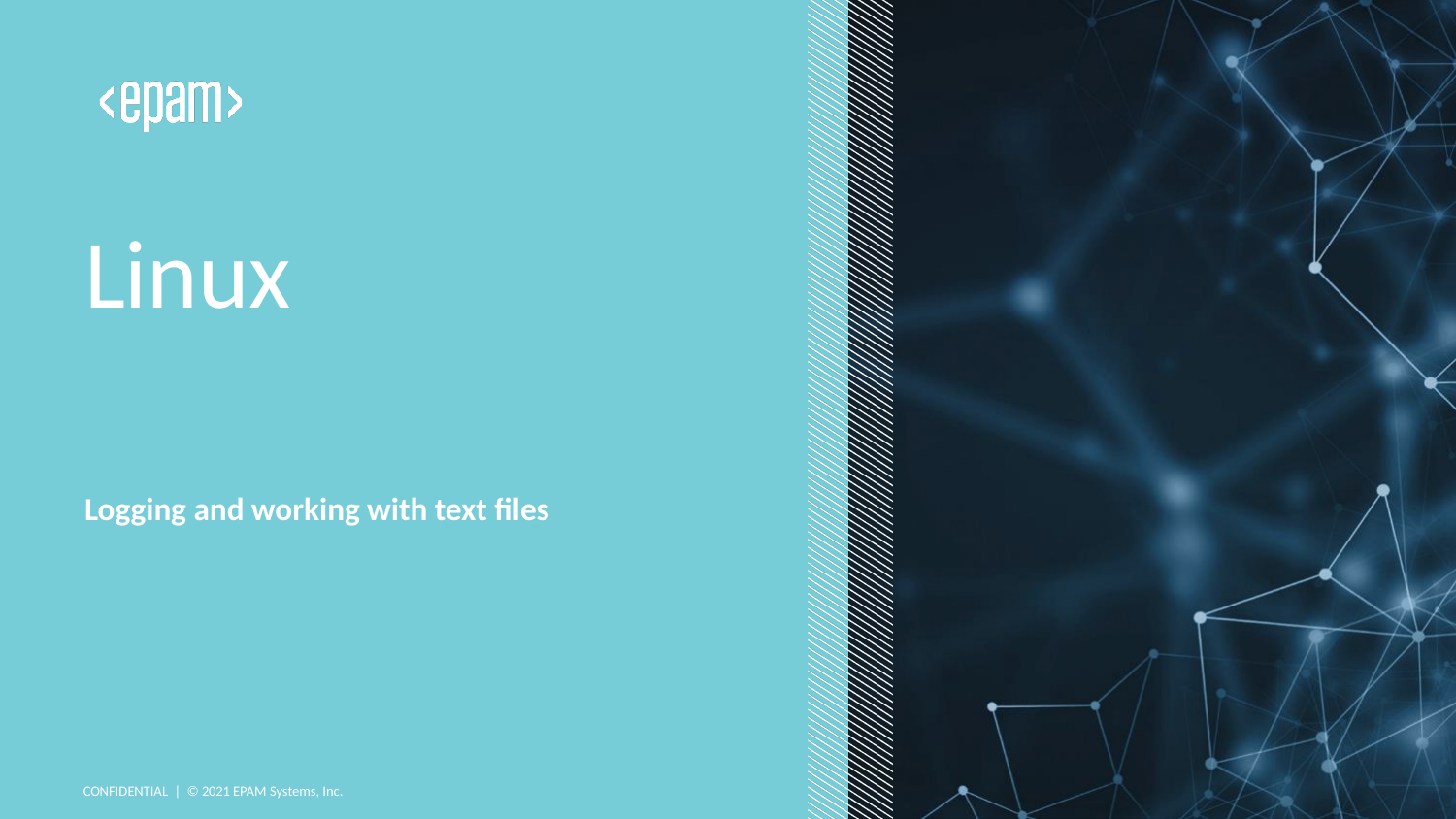

# Linux
Logging and working with text files
CONFIDENTIAL  |  © 2021 EPAM Systems, Inc.